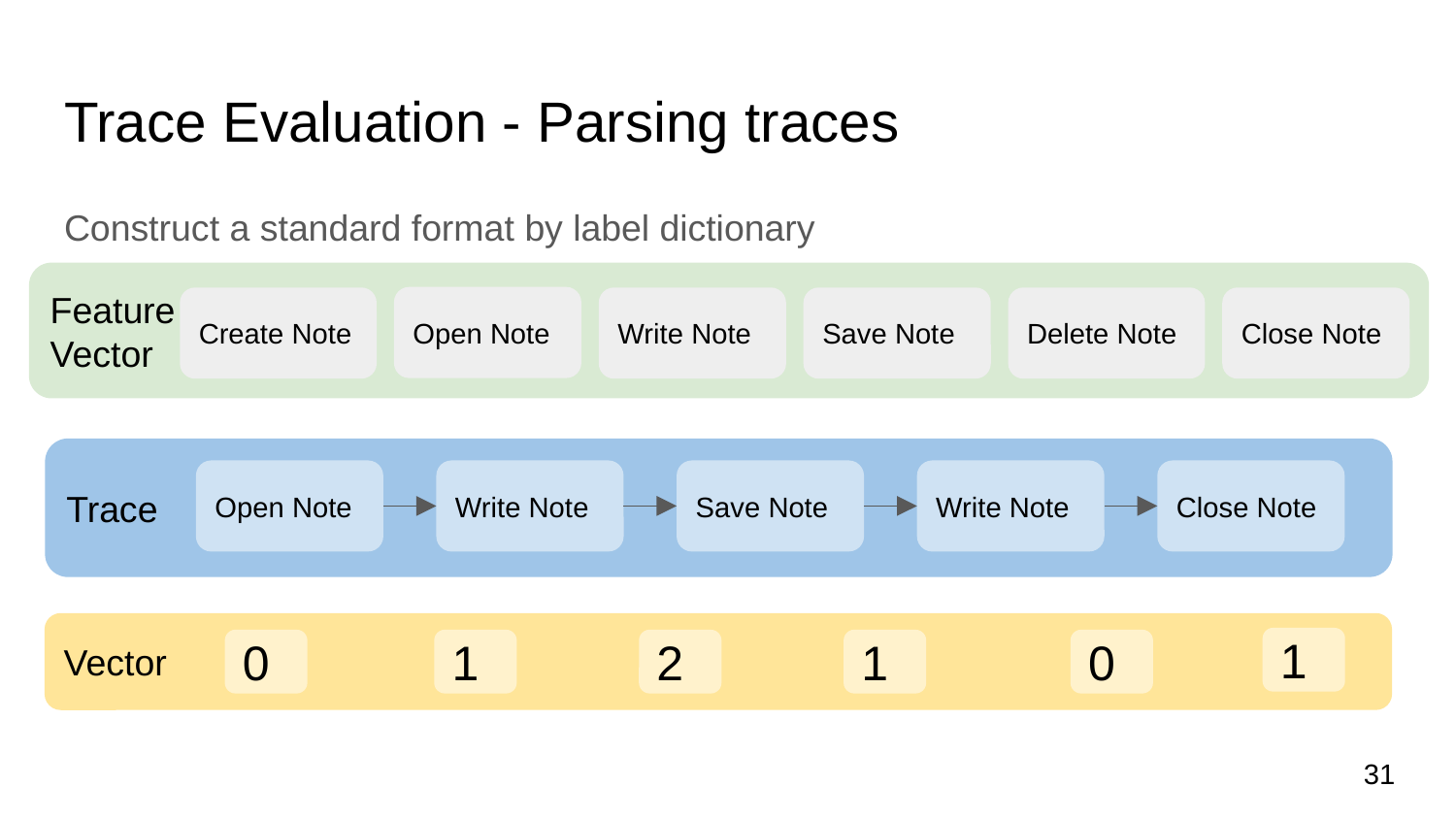

# Trace Evaluation - Parsing traces
Construct a standard format by label dictionary

Feature
Vector
Open Note
Create Note
Write Note
Save Note
Delete Note
Close Note
Trace
Open Note
Write Note
Save Note
Write Note
Close Note
Vector
1
0
1
2
1
0
31